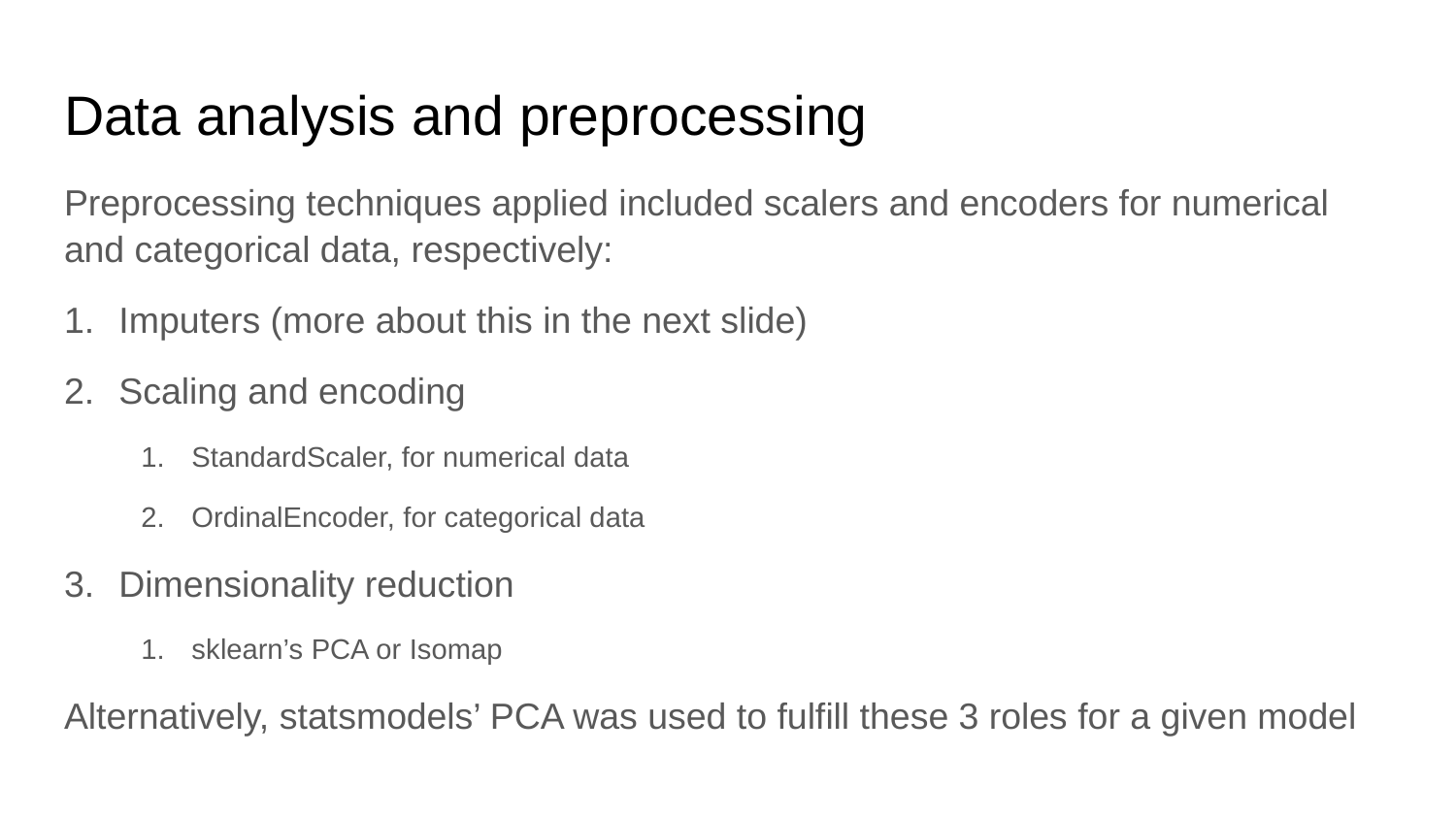

# Data analysis and preprocessing
Preprocessing techniques applied included scalers and encoders for numerical and categorical data, respectively:
Imputers (more about this in the next slide)
Scaling and encoding
StandardScaler, for numerical data
OrdinalEncoder, for categorical data
Dimensionality reduction
sklearn’s PCA or Isomap
Alternatively, statsmodels’ PCA was used to fulfill these 3 roles for a given model